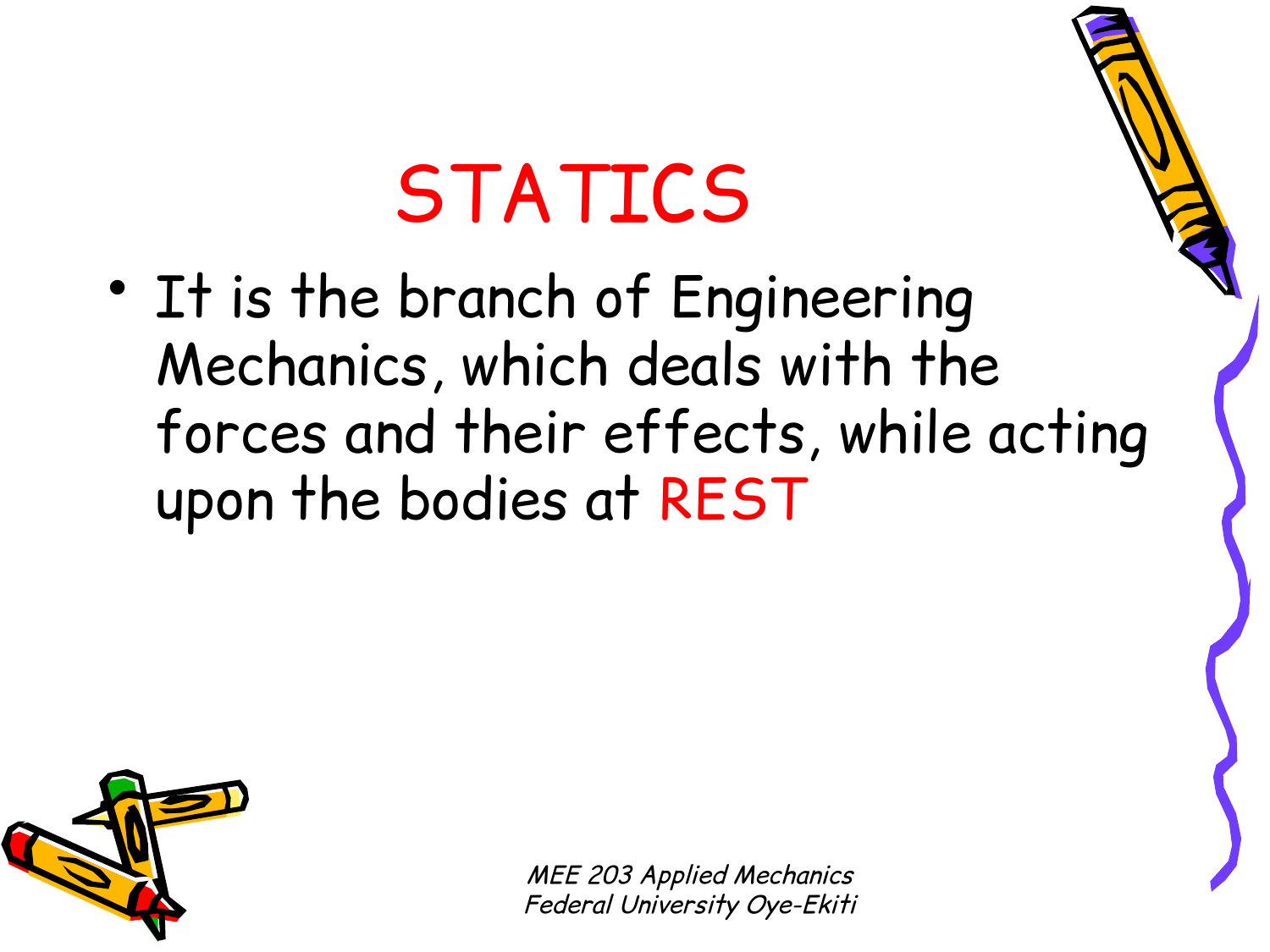

# STATICS
It is the branch of Engineering Mechanics, which deals with the forces and their effects, while acting upon the bodies at REST
MEE 203 Applied Mechanics
Federal University Oye-Ekiti